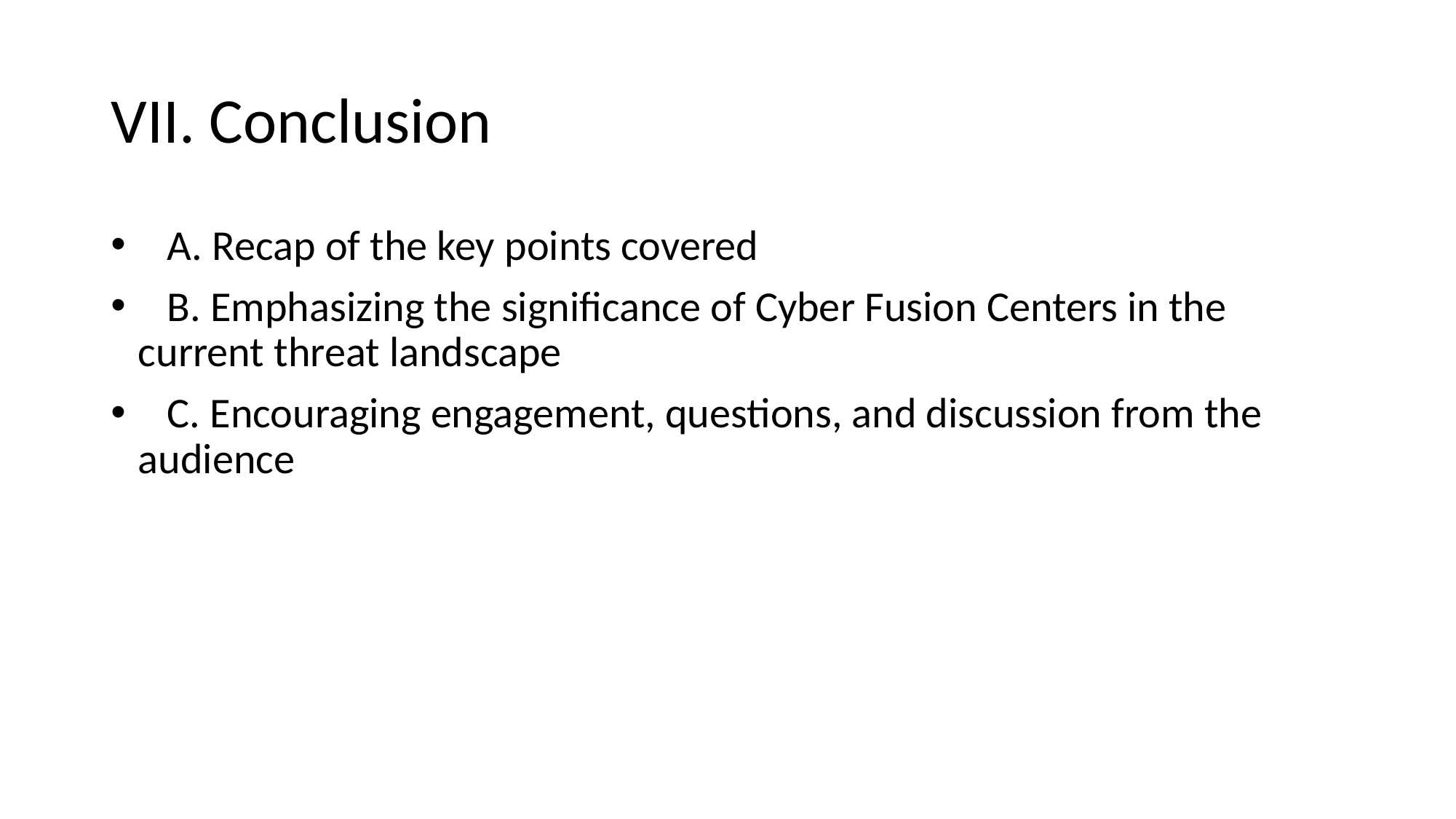

# VII. Conclusion
   A. Recap of the key points covered
   B. Emphasizing the significance of Cyber Fusion Centers in the current threat landscape
   C. Encouraging engagement, questions, and discussion from the audience